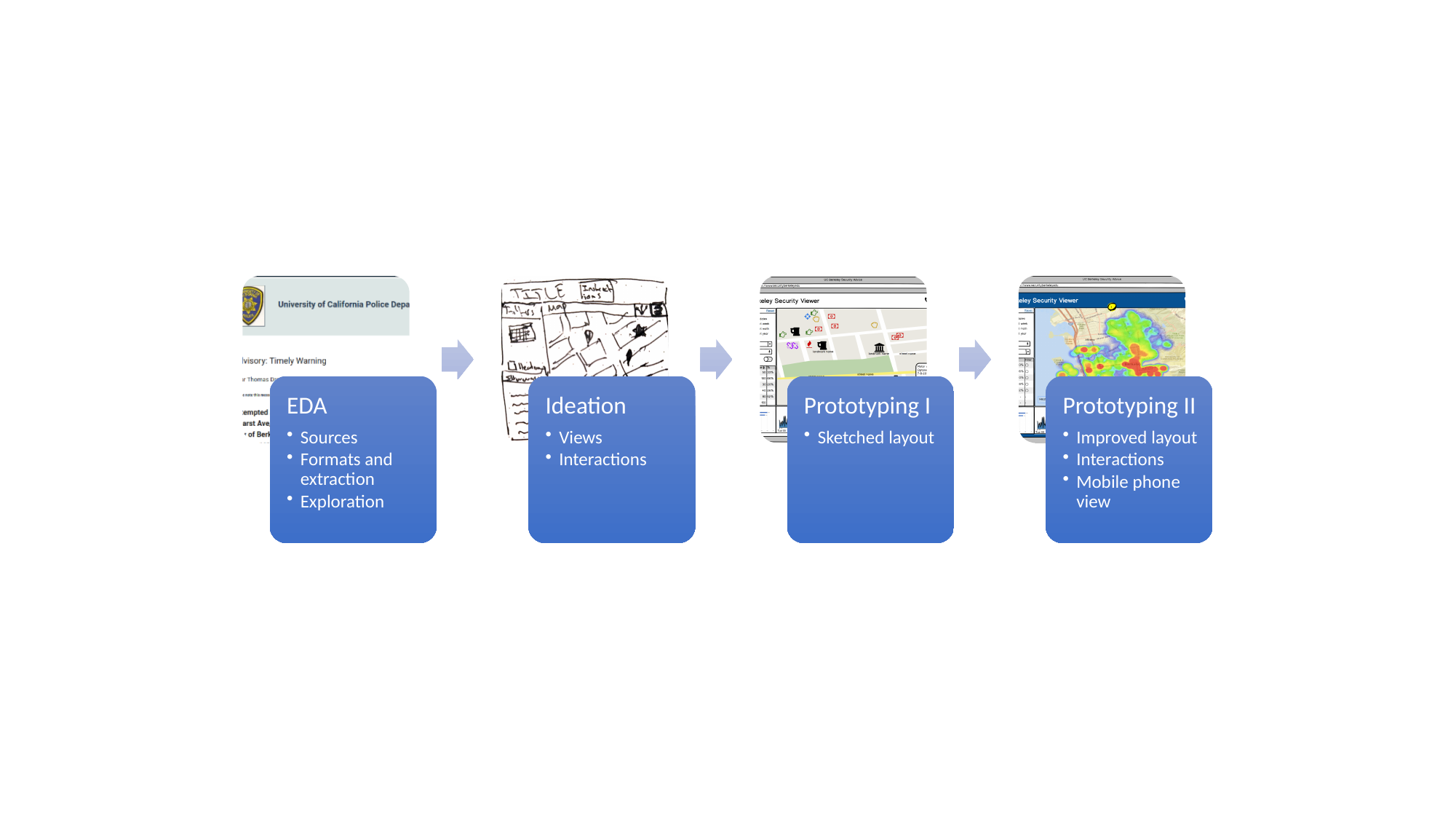

#
EDA
Sources
Formats and extraction
Exploration

Ideation
Views
Interactions

Prototyping I
Sketched layout

Prototyping II
Improved layout
Interactions
Mobile phone view